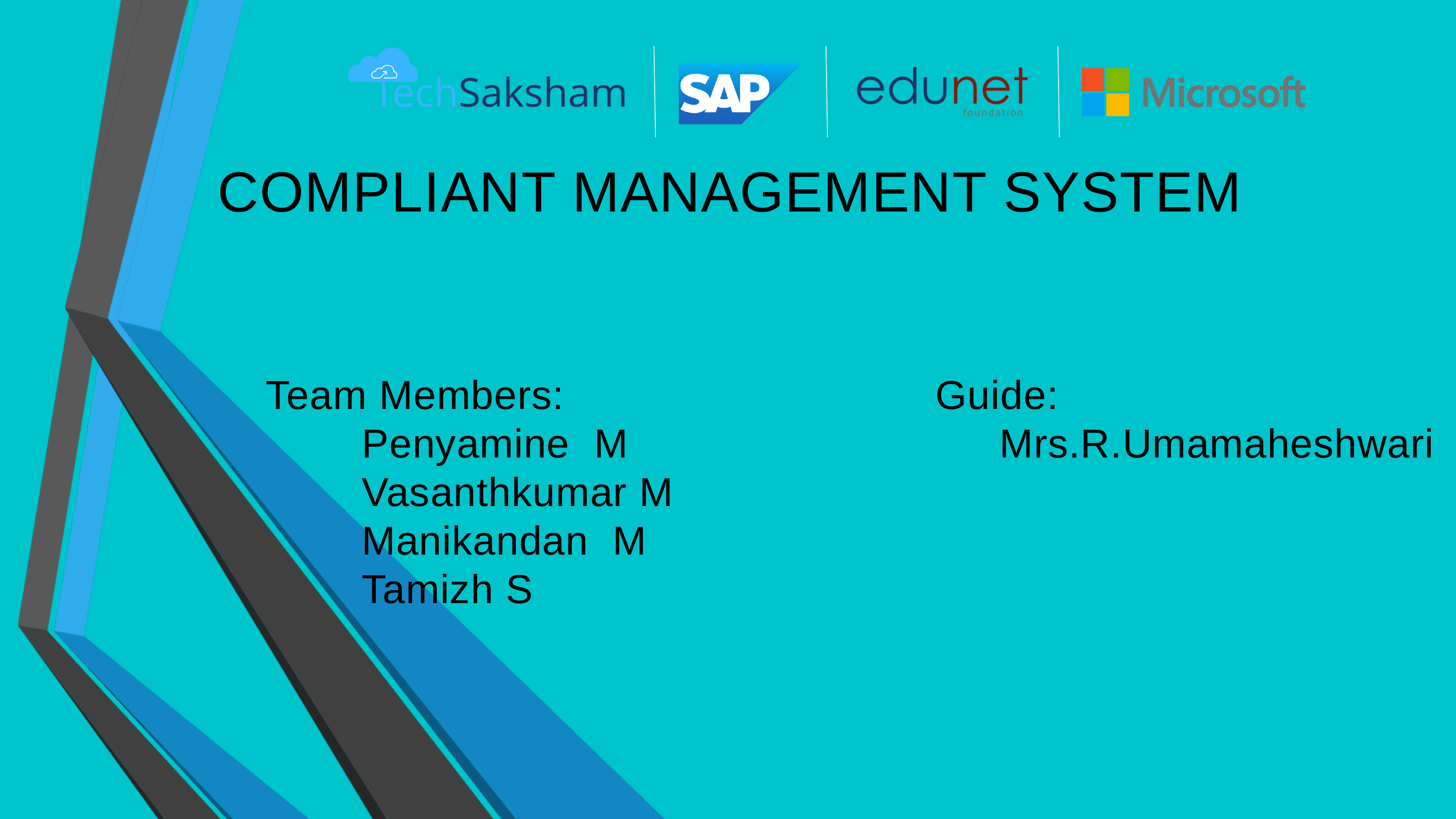

COMPLIANT MANAGEMENT SYSTEM

    Team Members:                               Guide:
            Penyamine  M                               Mrs.R.Umamaheshwari
            Vasanthkumar M
            Manikandan  M
            Tamizh S